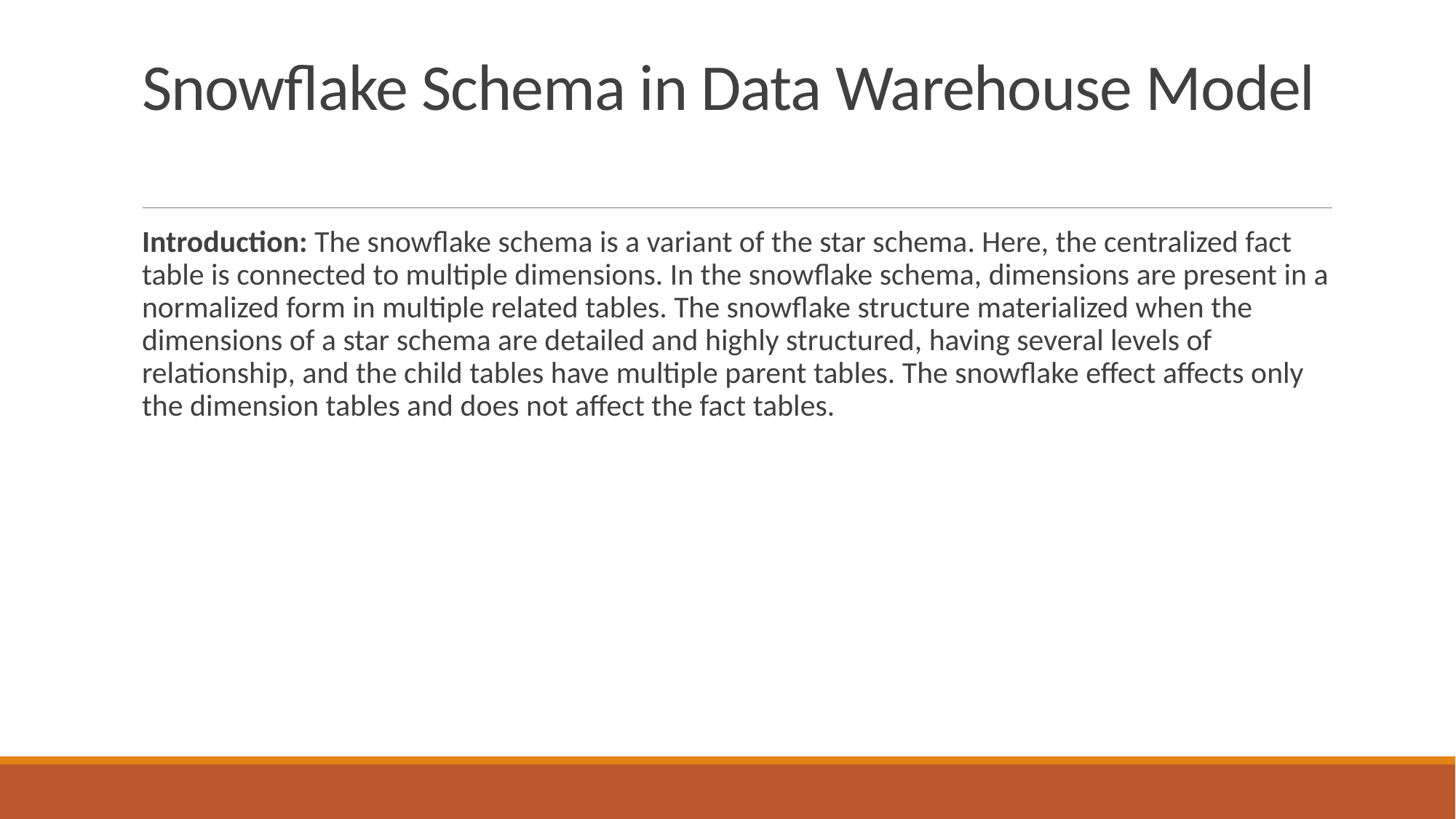

# Snowflake Schema in Data Warehouse Model
Introduction: The snowflake schema is a variant of the star schema. Here, the centralized fact table is connected to multiple dimensions. In the snowflake schema, dimensions are present in a normalized form in multiple related tables. The snowflake structure materialized when the dimensions of a star schema are detailed and highly structured, having several levels of relationship, and the child tables have multiple parent tables. The snowflake effect affects only the dimension tables and does not affect the fact tables.